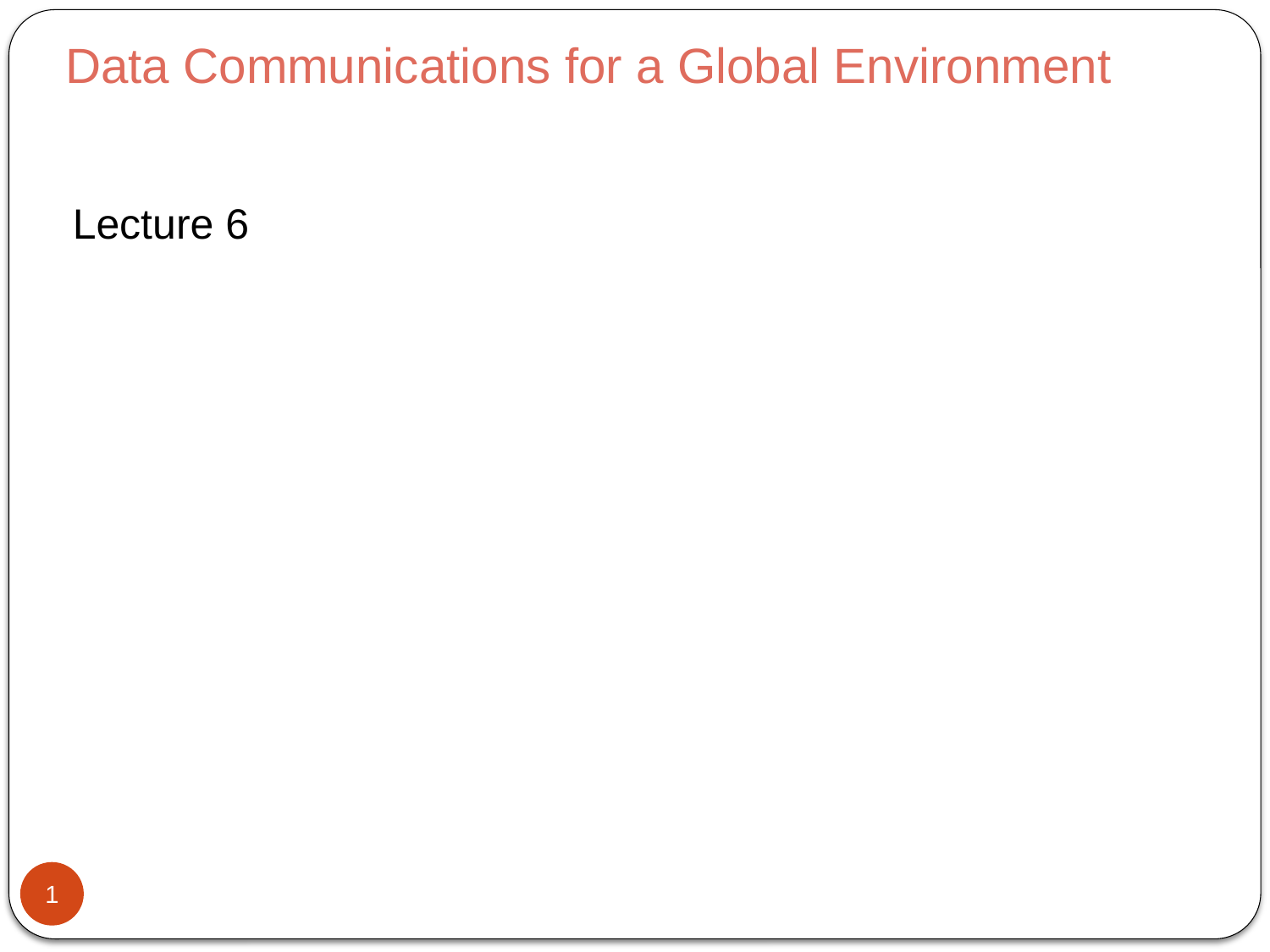

# Data Communications for a Global Environment
Lecture 6
1